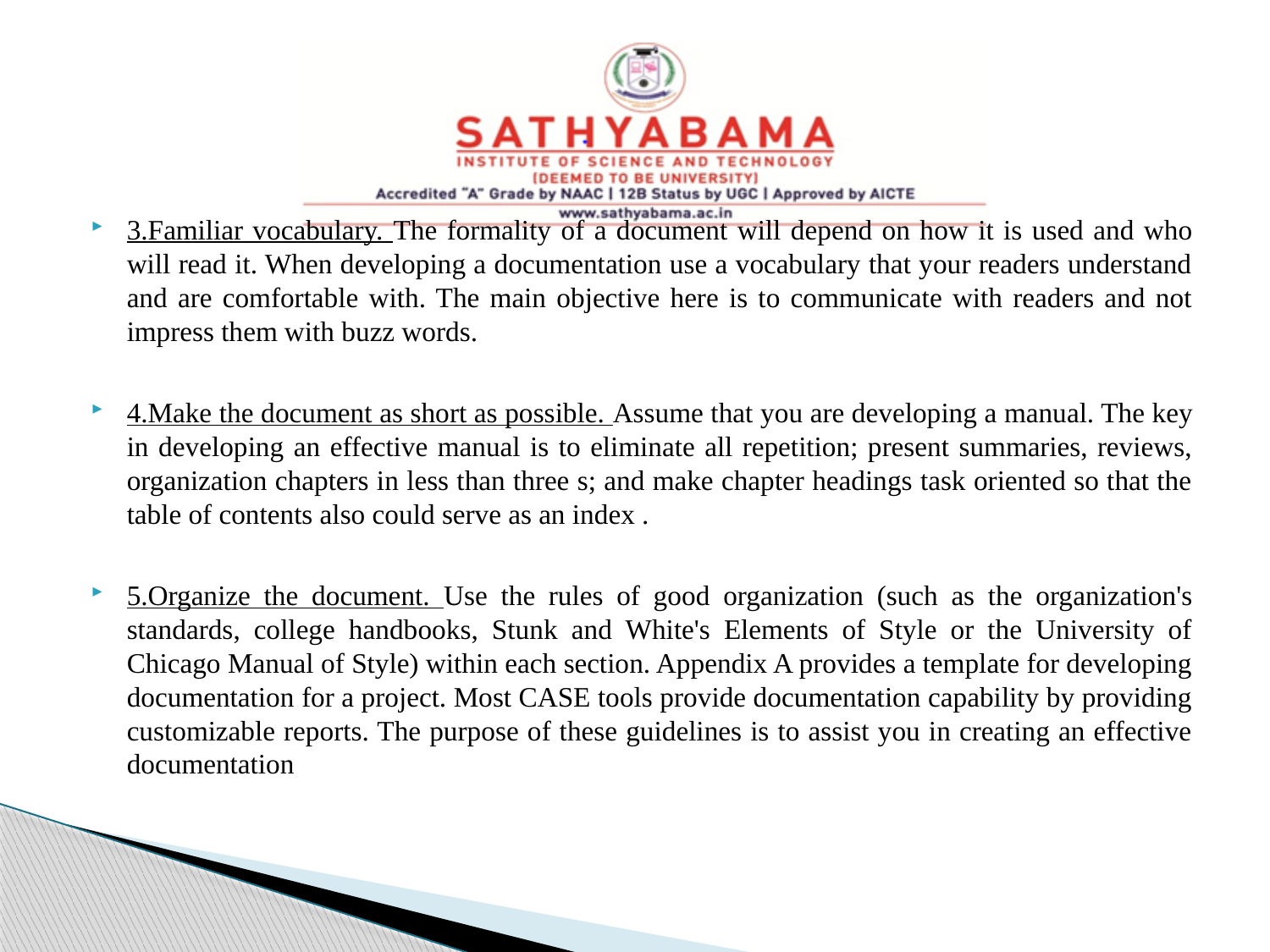

3.Familiar vocabulary. The formality of a document will depend on how it is used and who will read it. When developing a documentation use a vocabulary that your readers understand and are comfortable with. The main objective here is to communicate with readers and not impress them with buzz words.

4.Make the document as short as possible. Assume that you are developing a manual. The key in developing an effective manual is to eliminate all repetition; present summaries, reviews, organization chapters in less than three s; and make chapter headings task oriented so that the table of contents also could serve as an index .

5.Organize the document. Use the rules of good organization (such as the organization's standards, college handbooks, Stunk and White's Elements of Style or the University of Chicago Manual of Style) within each section. Appendix A provides a template for developing documentation for a project. Most CASE tools provide documentation capability by providing customizable reports. The purpose of these guidelines is to assist you in creating an effective documentation